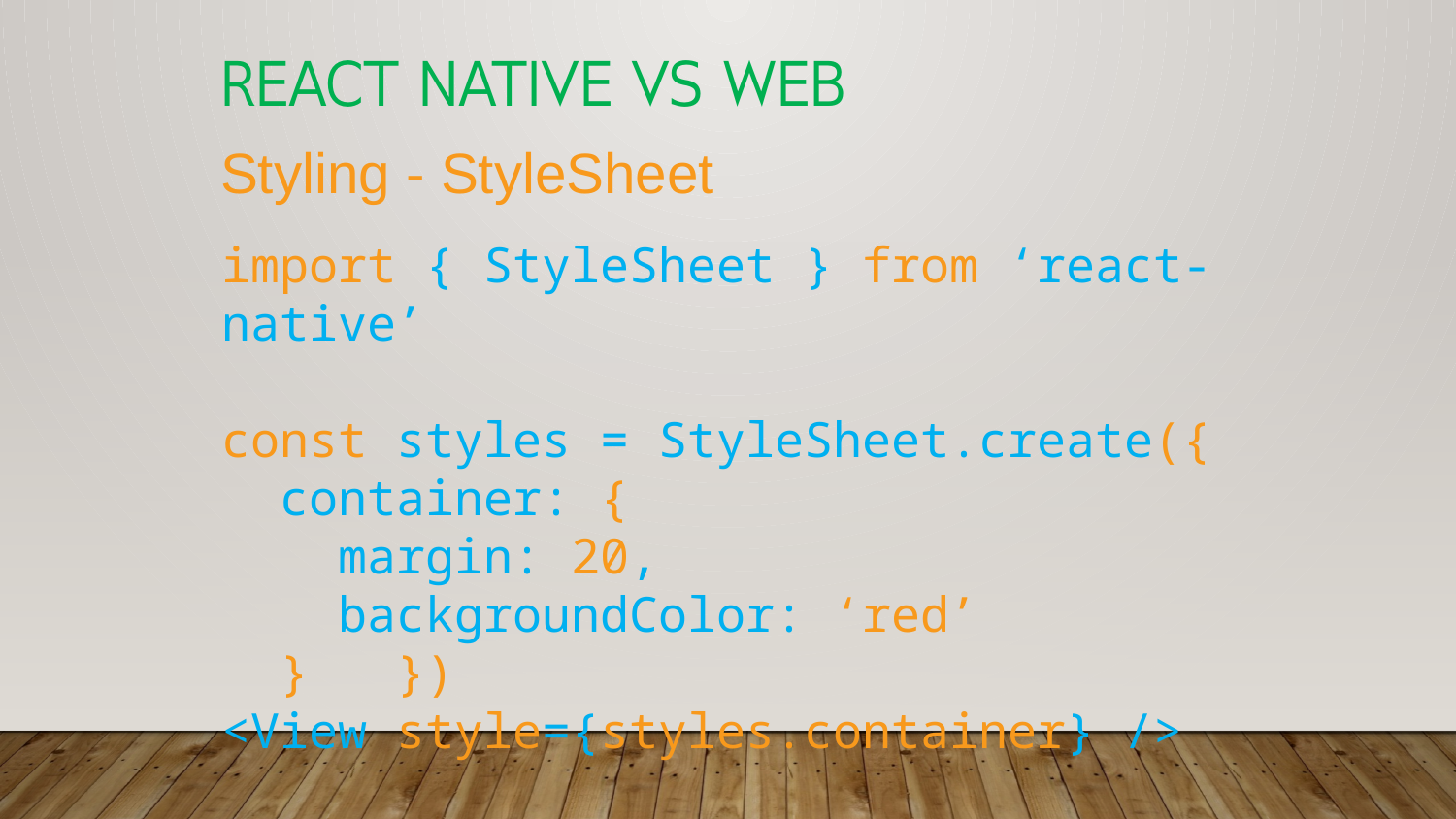

# React Native vs Web
Styling - StyleSheet
import { StyleSheet } from ‘react-native’

const styles = StyleSheet.create({
  container: {
    margin: 20,
    backgroundColor: ‘red’
  }   })
<View style={styles.container} />